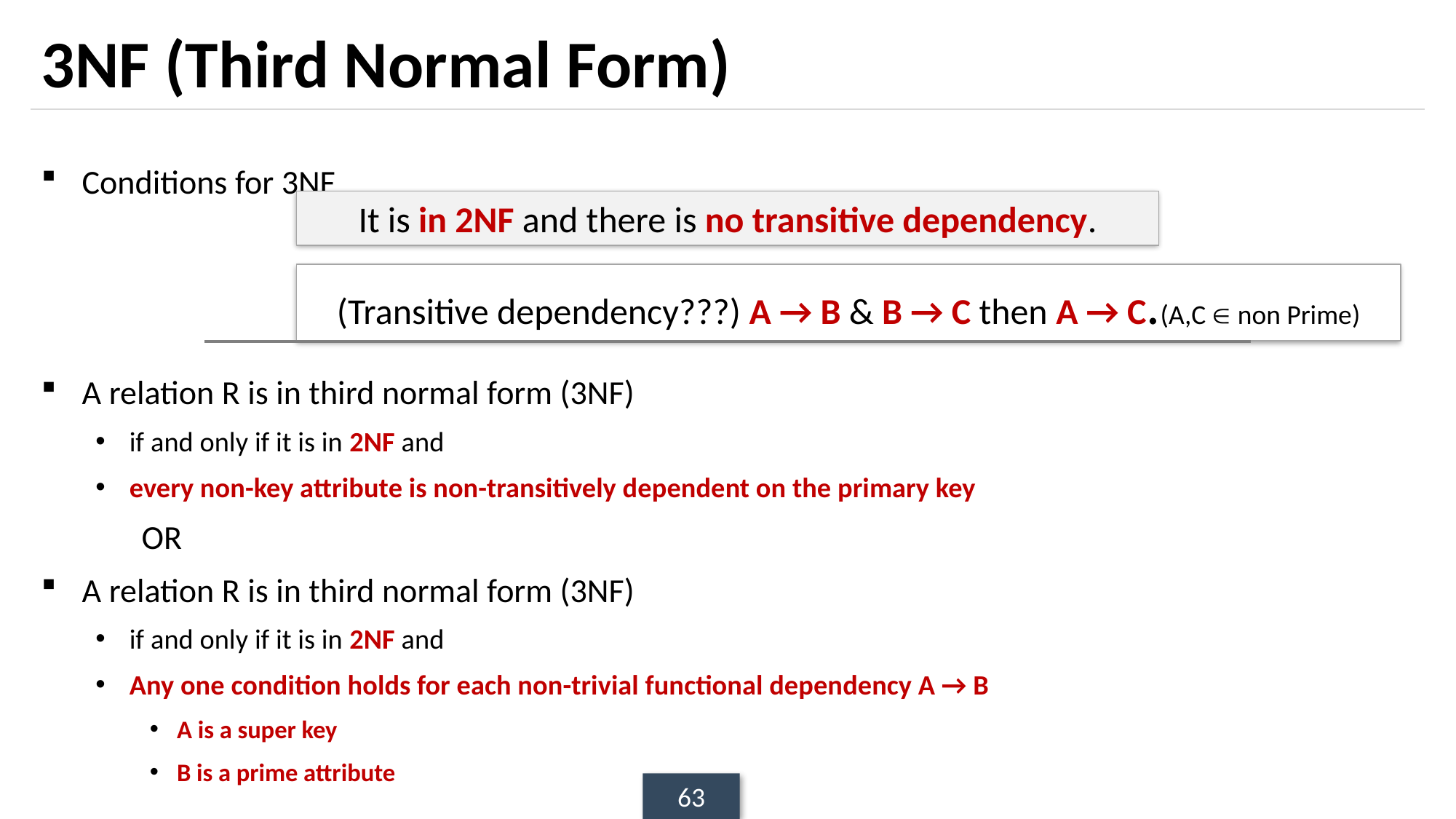

# 3NF (Third Normal Form)
Conditions for 3NF

A relation R is in third normal form (3NF)
if and only if it is in 2NF and
every non-key attribute is non-transitively dependent on the primary key
				OR
A relation R is in third normal form (3NF)
if and only if it is in 2NF and
Any one condition holds for each non-trivial functional dependency A → B
A is a super key
B is a prime attribute
It is in 2NF and there is no transitive dependency.
(Transitive dependency???) A → B & B → C then A → C.(A,C ∈ non Prime)